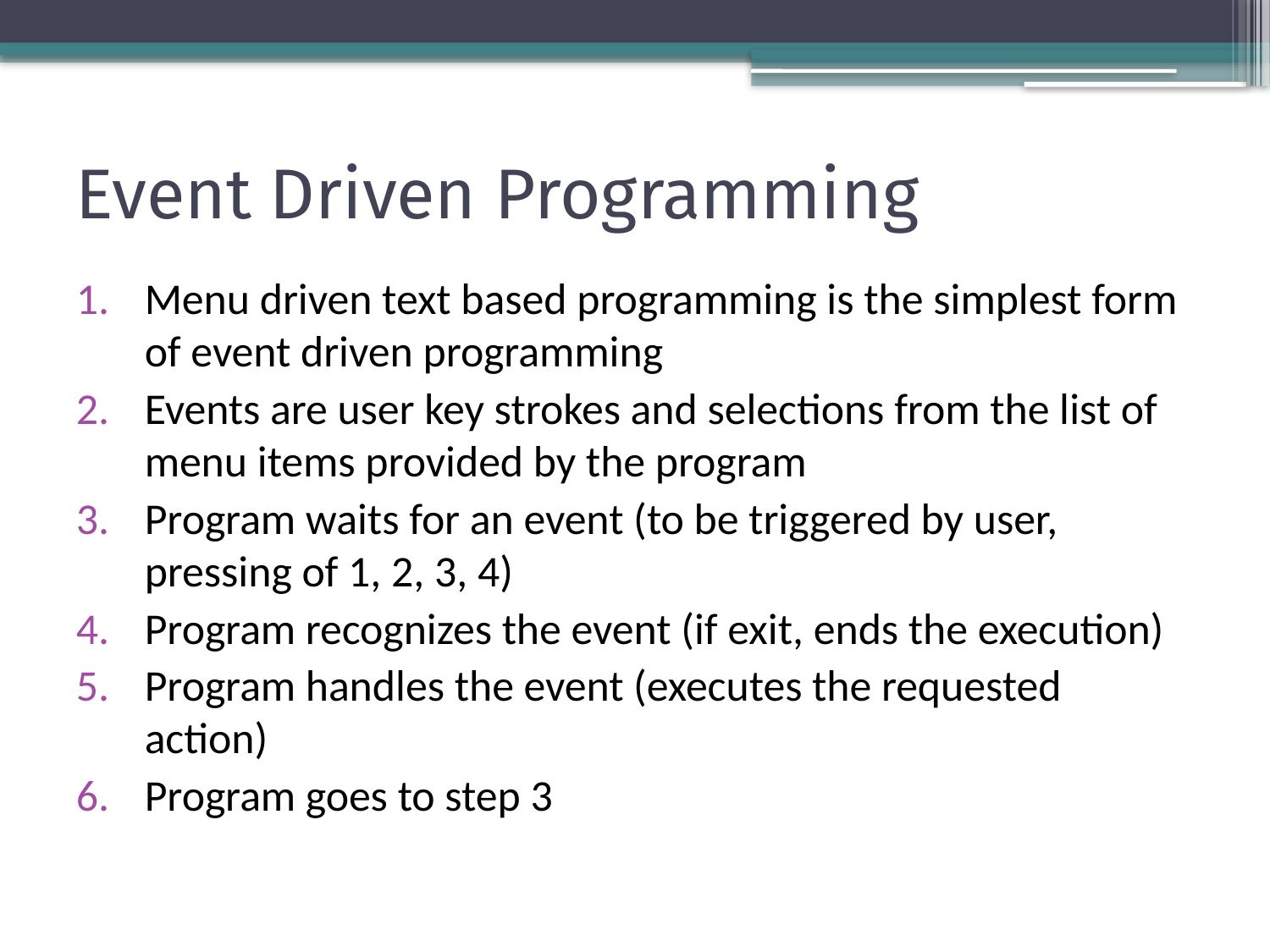

# Event Driven Programming
Menu driven text based programming is the simplest form of event driven programming
Events are user key strokes and selections from the list of menu items provided by the program
Program waits for an event (to be triggered by user, pressing of 1, 2, 3, 4)
Program recognizes the event (if exit, ends the execution)
Program handles the event (executes the requested action)
Program goes to step 3